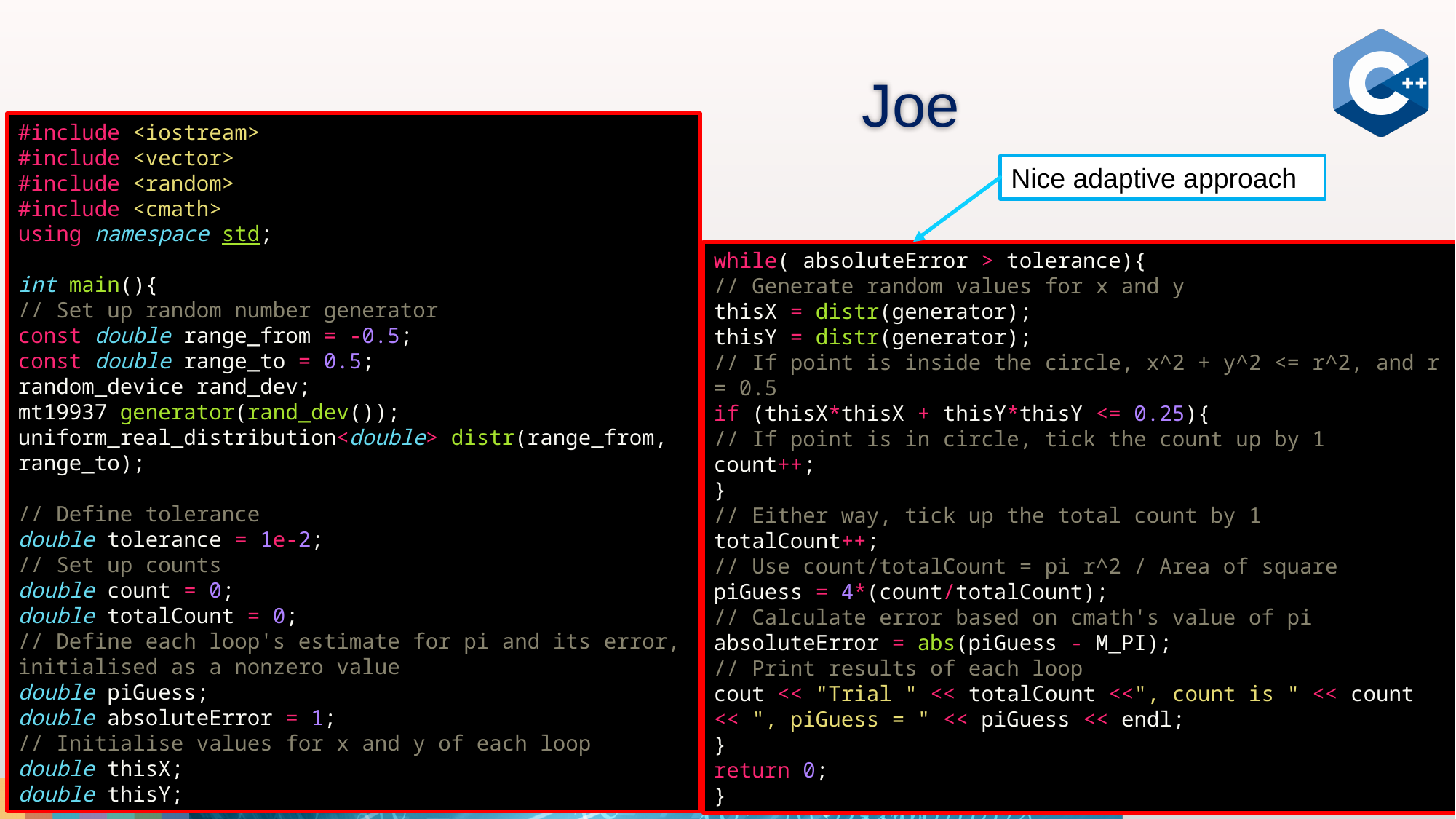

# Joe
#include <iostream>
#include <vector>
#include <random>
#include <cmath>
using namespace std;
int main(){
// Set up random number generator
const double range_from = -0.5;
const double range_to = 0.5;
random_device rand_dev;
mt19937 generator(rand_dev());
uniform_real_distribution<double> distr(range_from, range_to);
// Define tolerance
double tolerance = 1e-2;
// Set up counts
double count = 0;
double totalCount = 0;
// Define each loop's estimate for pi and its error, initialised as a nonzero value
double piGuess;
double absoluteError = 1;
// Initialise values for x and y of each loop
double thisX;
double thisY;
Nice adaptive approach
while( absoluteError > tolerance){
// Generate random values for x and y
thisX = distr(generator);
thisY = distr(generator);
// If point is inside the circle, x^2 + y^2 <= r^2, and r = 0.5
if (thisX*thisX + thisY*thisY <= 0.25){
// If point is in circle, tick the count up by 1
count++;
}
// Either way, tick up the total count by 1
totalCount++;
// Use count/totalCount = pi r^2 / Area of square
piGuess = 4*(count/totalCount);
// Calculate error based on cmath's value of pi
absoluteError = abs(piGuess - M_PI);
// Print results of each loop
cout << "Trial " << totalCount <<", count is " << count << ", piGuess = " << piGuess << endl;
}
return 0;
}